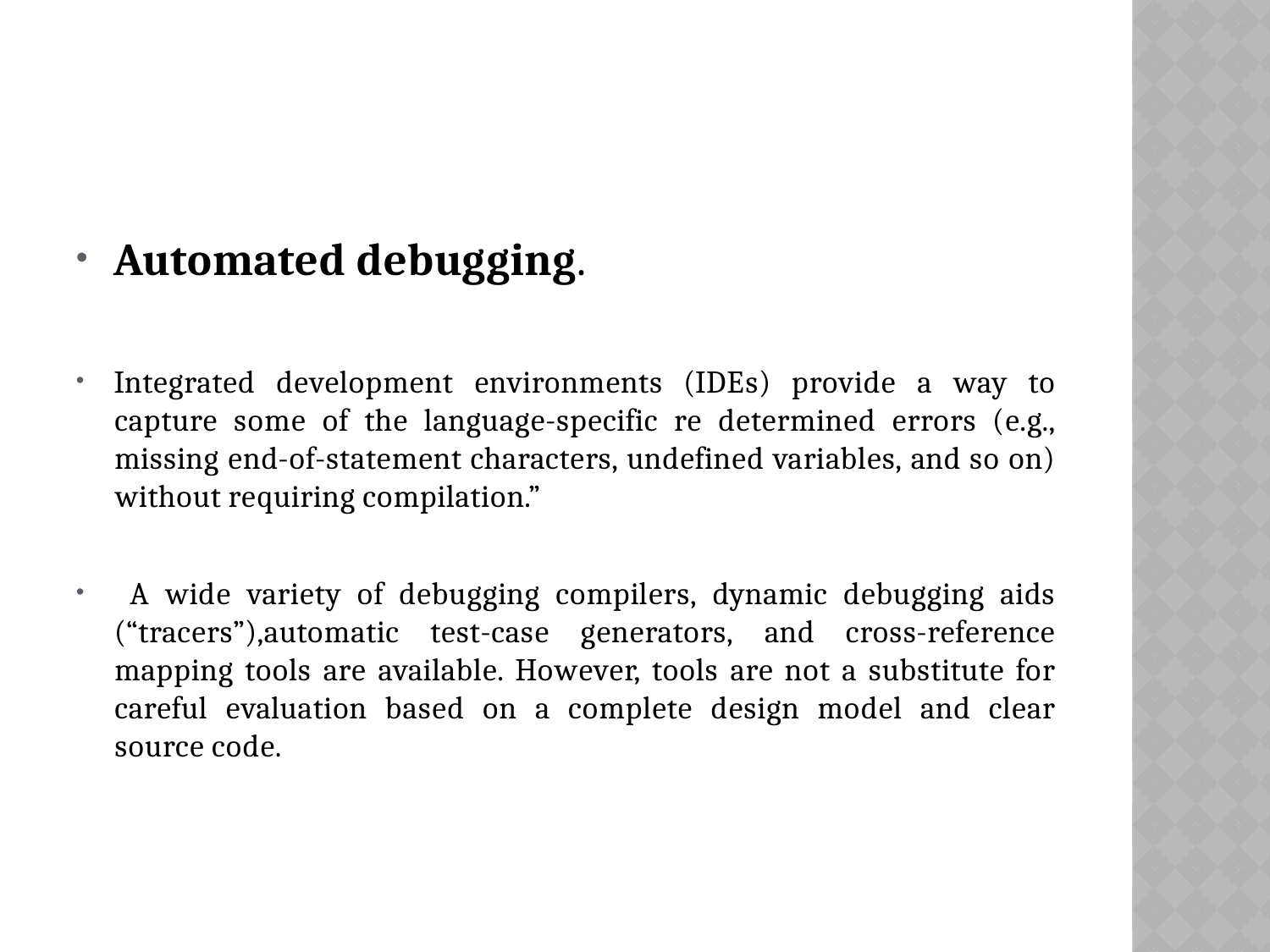

Automated debugging.

Integrated development environments (IDEs) provide a way to capture some of the language-specific re determined errors (e.g., missing end-of-statement characters, undefined variables, and so on) without requiring compilation.”

 A wide variety of debugging compilers, dynamic debugging aids (“tracers”),automatic test-case generators, and cross-reference mapping tools are available. However, tools are not a substitute for careful evaluation based on a complete design model and clear
source code.